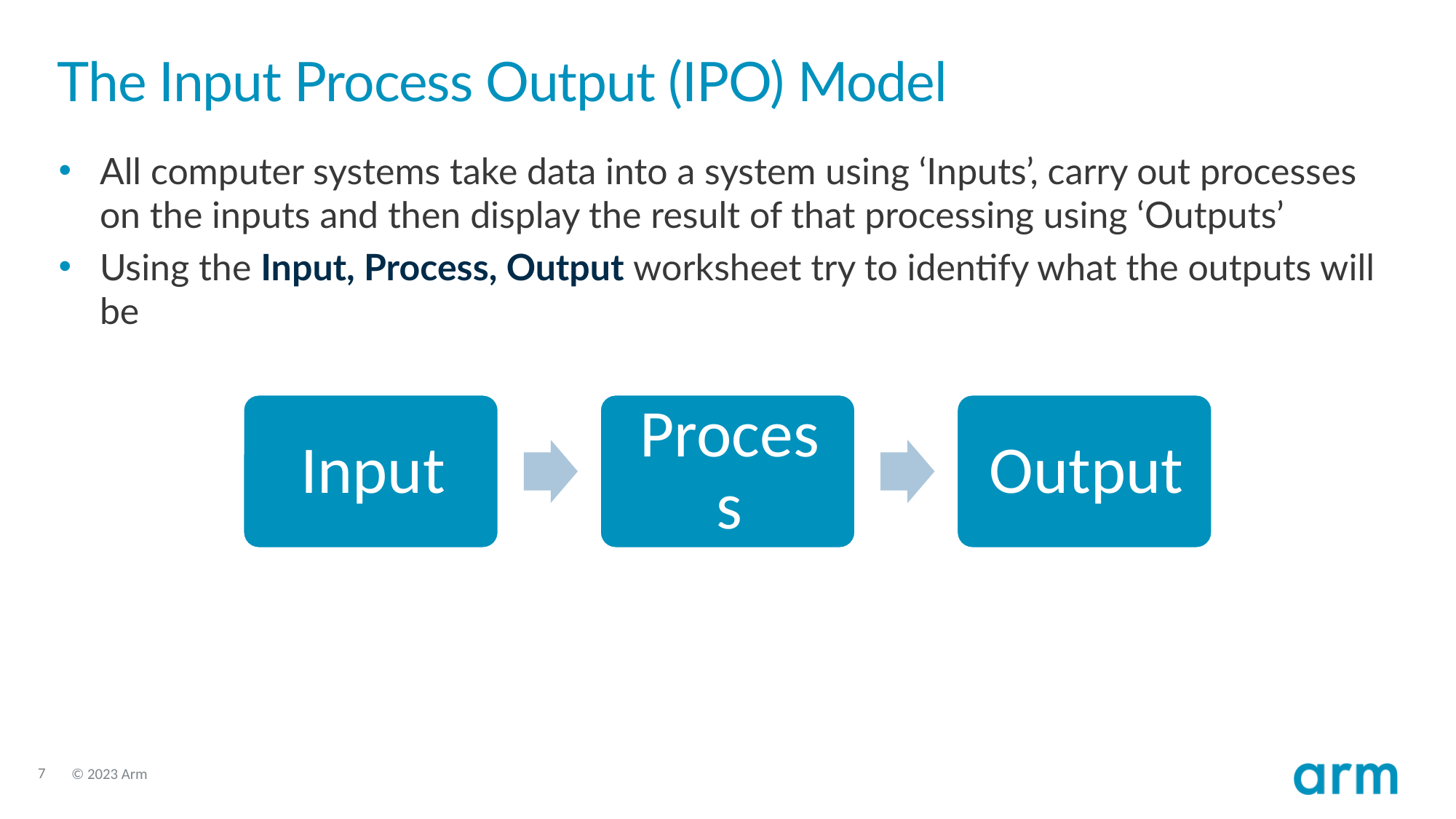

# The Input Process Output (IPO) Model
All computer systems take data into a system using ‘Inputs’, carry out processes on the inputs and then display the result of that processing using ‘Outputs’
Using the Input, Process, Output worksheet try to identify what the outputs will be
Input

Process

Output